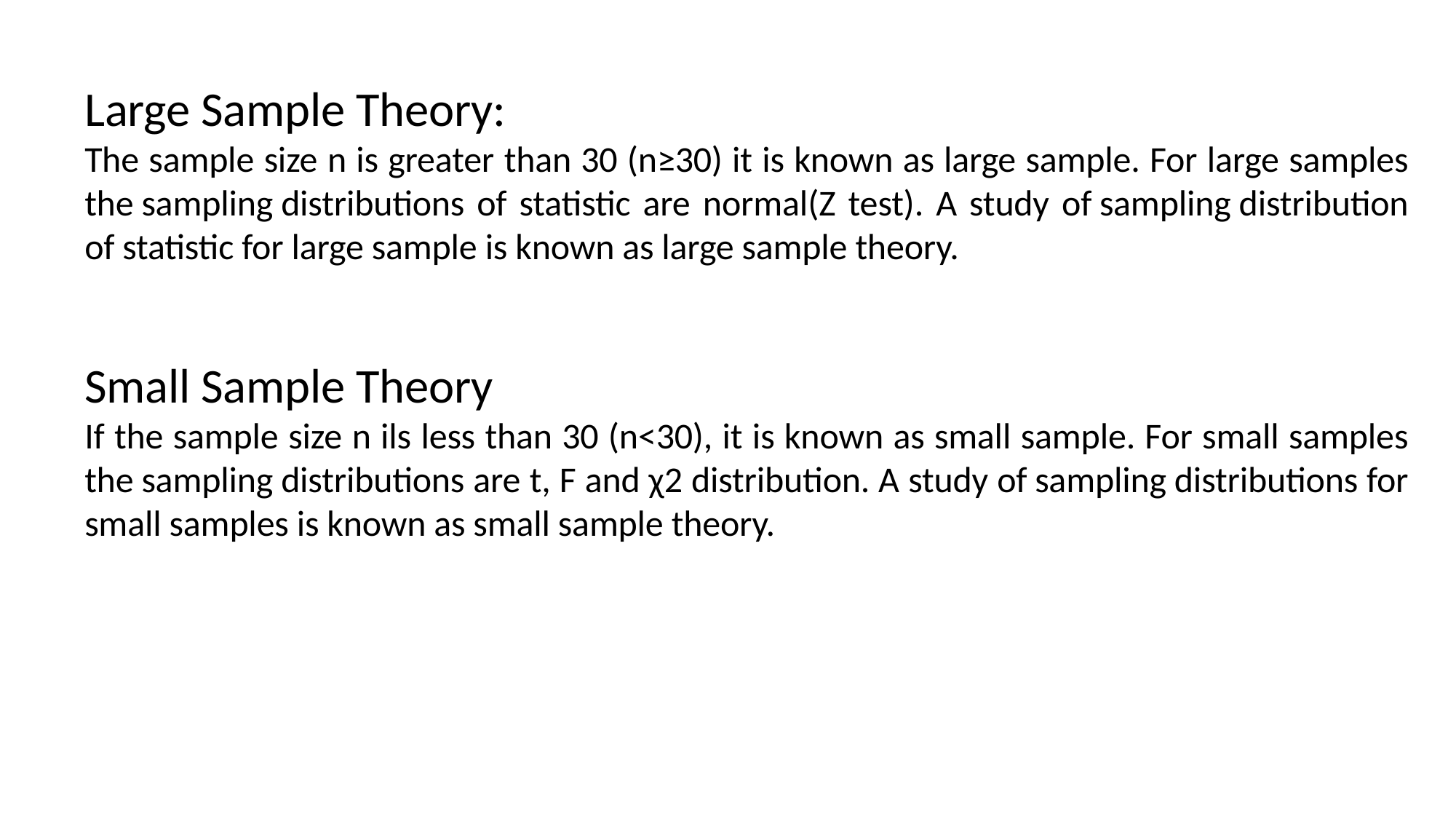

Large Sample Theory:
The sample size n is greater than 30 (n≥30) it is known as large sample. For large samples the sampling distributions of statistic are normal(Z test). A study of sampling distribution of statistic for large sample is known as large sample theory.

Small Sample Theory
If the sample size n ils less than 30 (n<30), it is known as small sample. For small samples the sampling distributions are t, F and χ2 distribution. A study of sampling distributions for small samples is known as small sample theory.